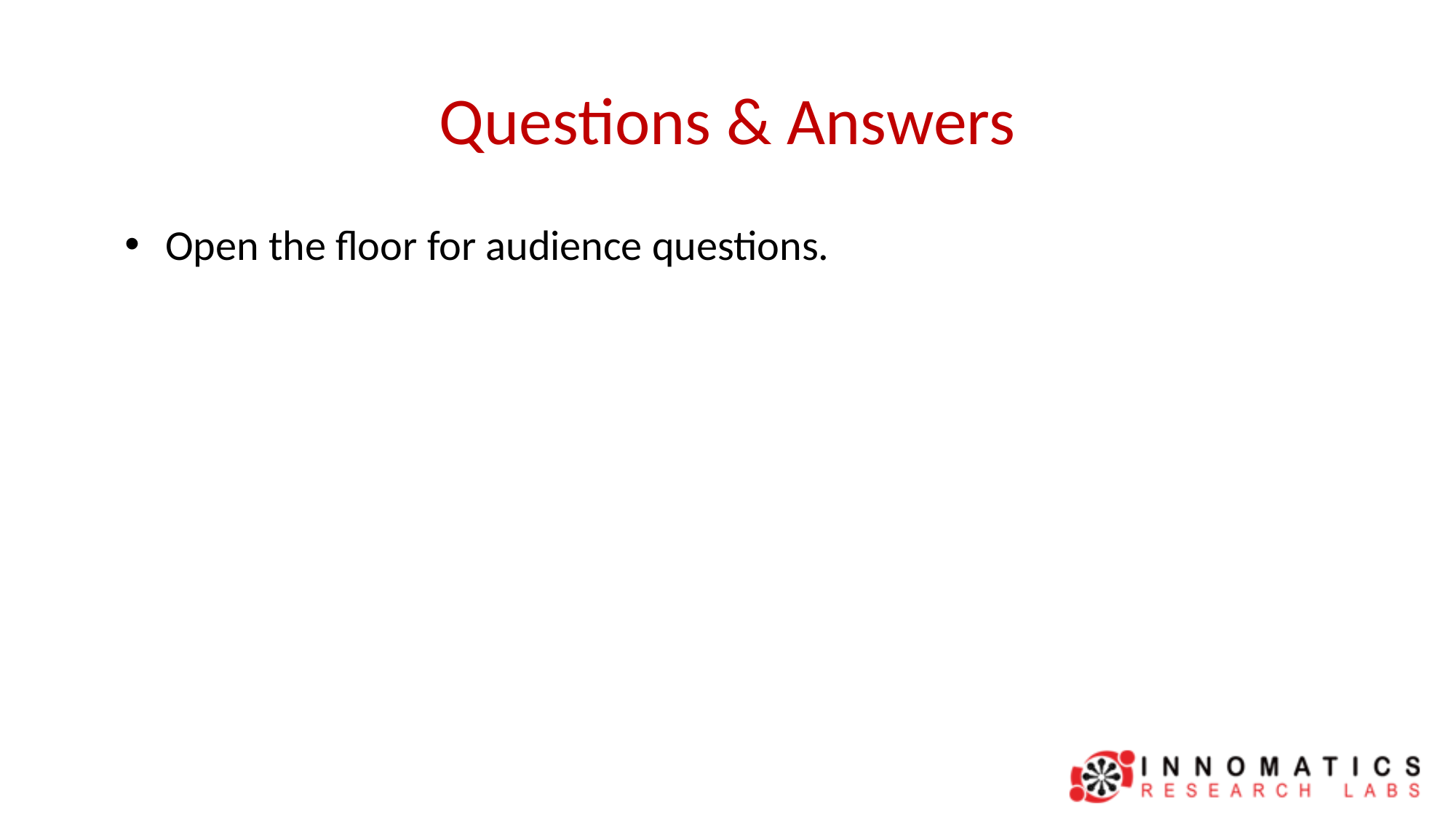

# Questions & Answers
Open the floor for audience questions.